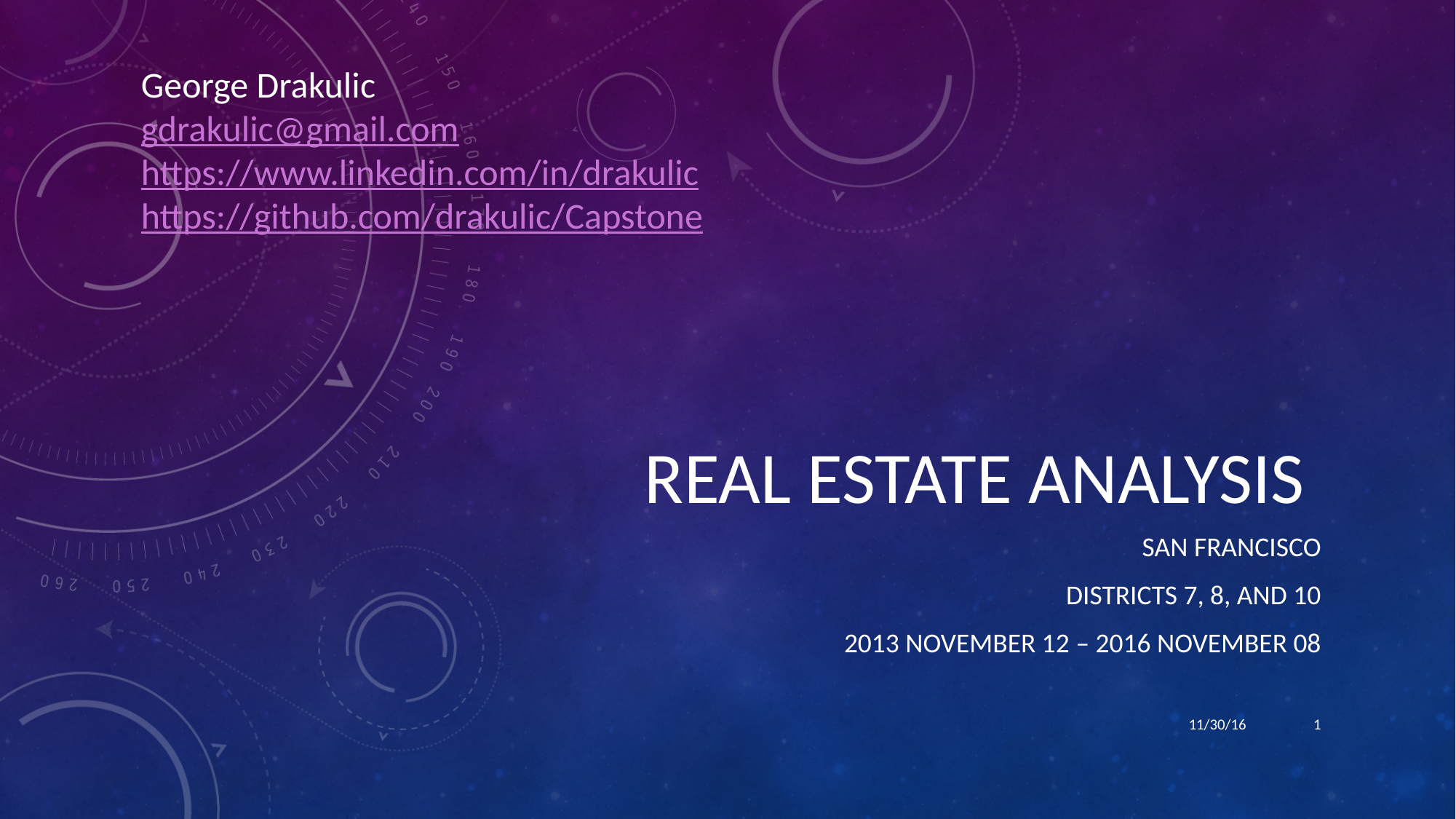

George Drakulic
gdrakulic@gmail.com
https://www.linkedin.com/in/drakulic
https://github.com/drakulic/Capstone

# Real Estate analysis
San Francisco
Districts 7, 8, and 10
2013 November 12 – 2016 November 08

11/30/16
1